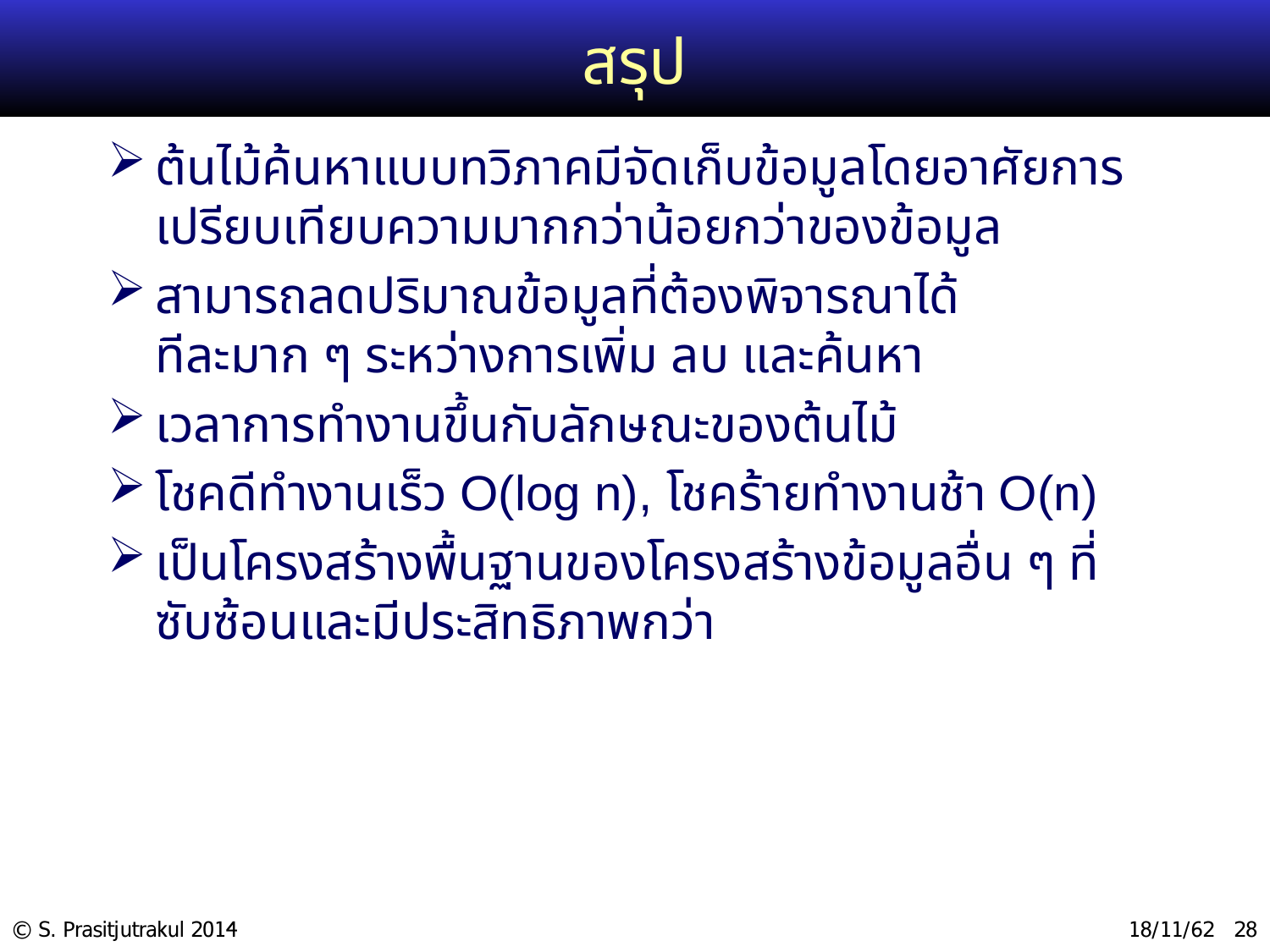

# สรุป
ต้นไม้ค้นหาแบบทวิภาคมีจัดเก็บข้อมูลโดยอาศัยการ
เปรียบเทียบความมากกว่าน้อยกว่าของข้อมูล
สามารถลดปริมาณข้อมูลที่ต้องพิจารณาได้
ทีละมาก ๆ ระหว่างการเพิ่ม ลบ และค้นหา
เวลาการทำงานขึ้นกับลักษณะของต้นไม้
โชคดีทำงานเร็ว O(log n), โชคร้ายทำงานช้า O(n)
เป็นโครงสร้างพื้นฐานของโครงสร้างข้อมูลอื่น ๆ ที่
ซับซ้อนและมีประสิทธิภาพกว่า